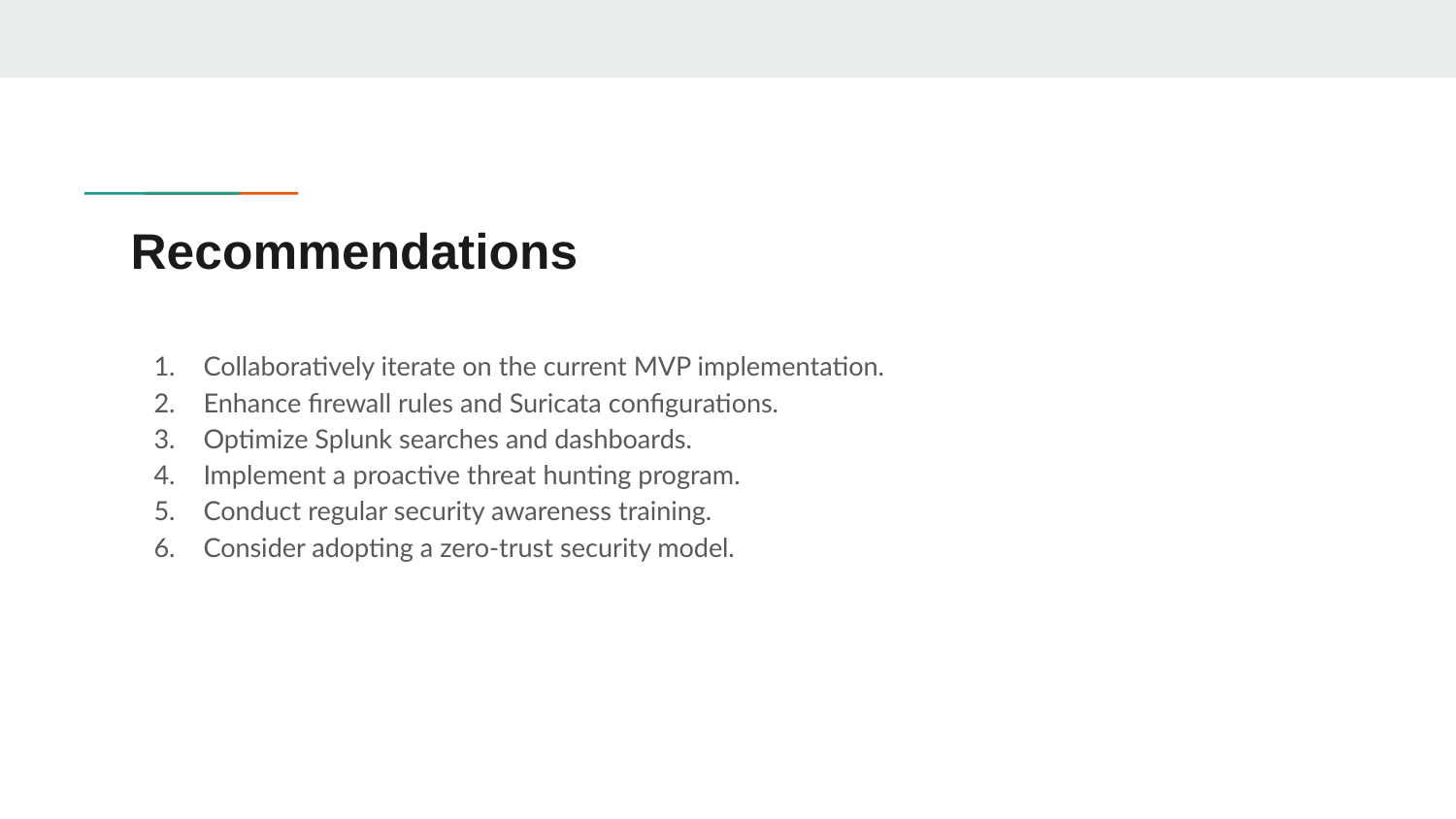

# Recommendations
Collaboratively iterate on the current MVP implementation.
Enhance firewall rules and Suricata configurations.
Optimize Splunk searches and dashboards.
Implement a proactive threat hunting program.
Conduct regular security awareness training.
Consider adopting a zero-trust security model.